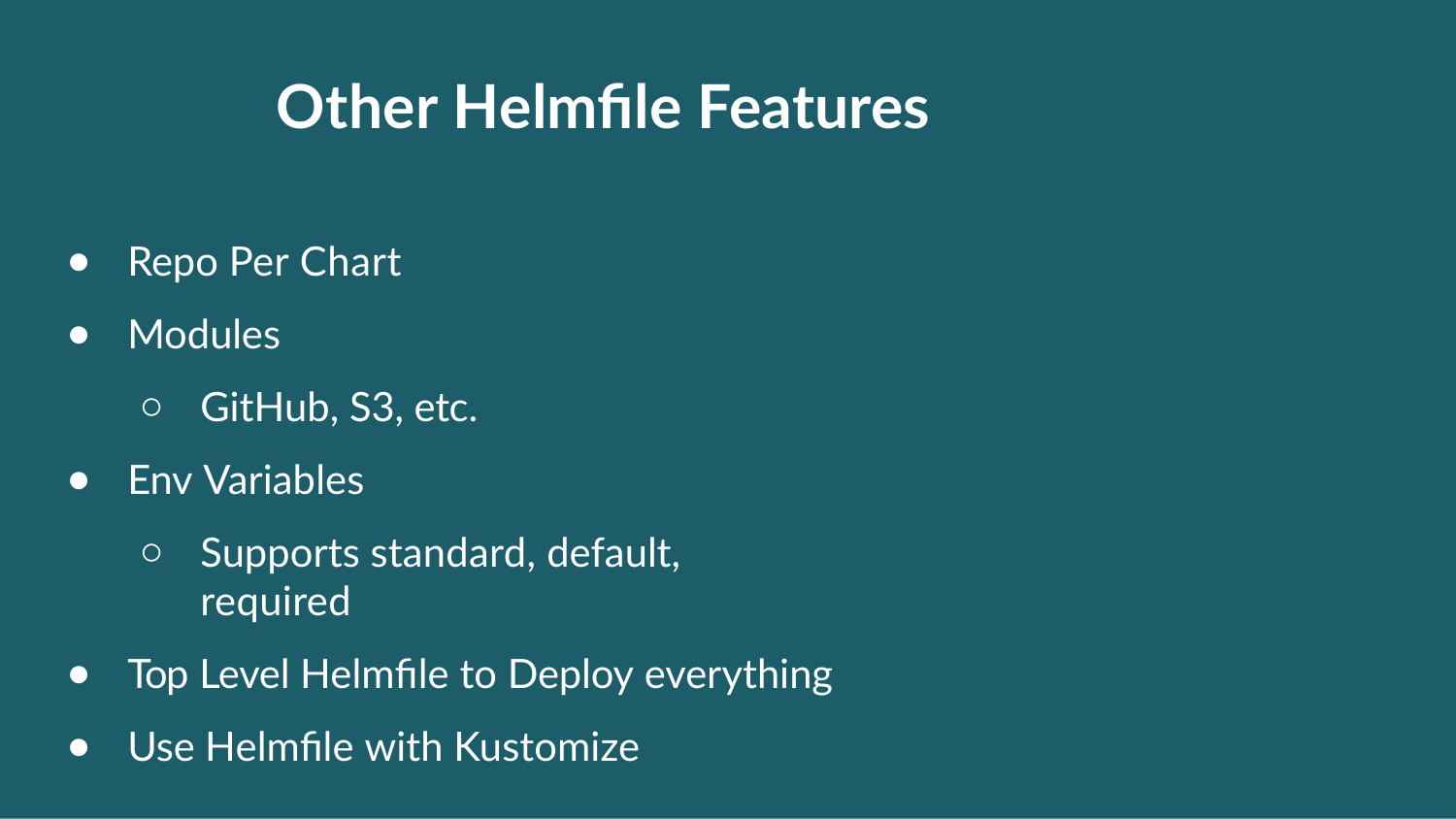

# Other Helmﬁle Features
Repo Per Chart
Modules
GitHub, S3, etc.
Env Variables
Supports standard, default, required
Top Level Helmﬁle to Deploy everything
Use Helmﬁle with Kustomize